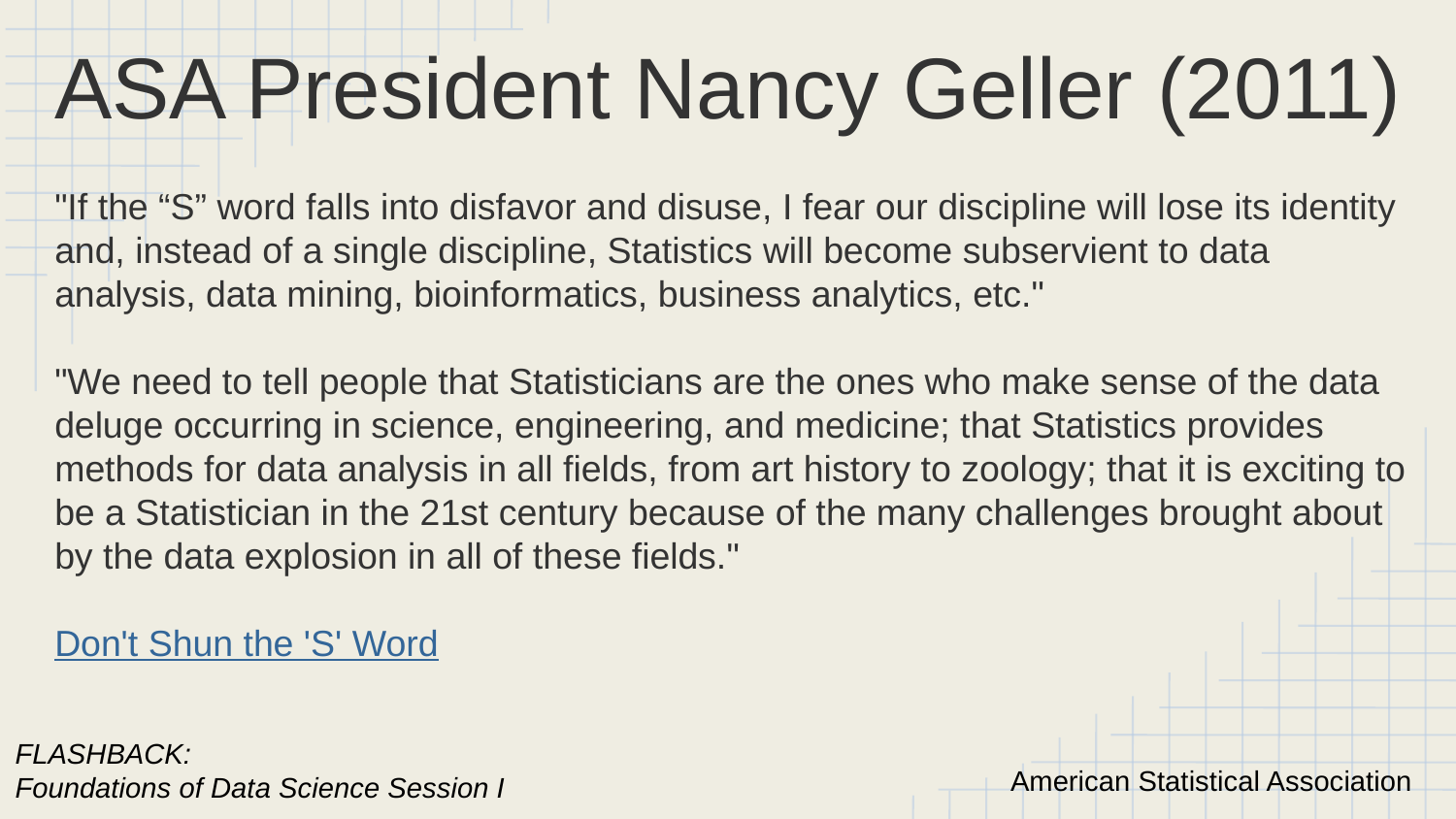

ASA President Nancy Geller (2011)
"If the “S” word falls into disfavor and disuse, I fear our discipline will lose its identity and, instead of a single discipline, Statistics will become subservient to data analysis, data mining, bioinformatics, business analytics, etc."

"We need to tell people that Statisticians are the ones who make sense of the data deluge occurring in science, engineering, and medicine; that Statistics provides methods for data analysis in all fields, from art history to zoology; that it is exciting to be a Statistician in the 21st century because of the many challenges brought about by the data explosion in all of these fields."

Don't Shun the 'S' Word
FLASHBACK:
Foundations of Data Science Session I
American Statistical Association